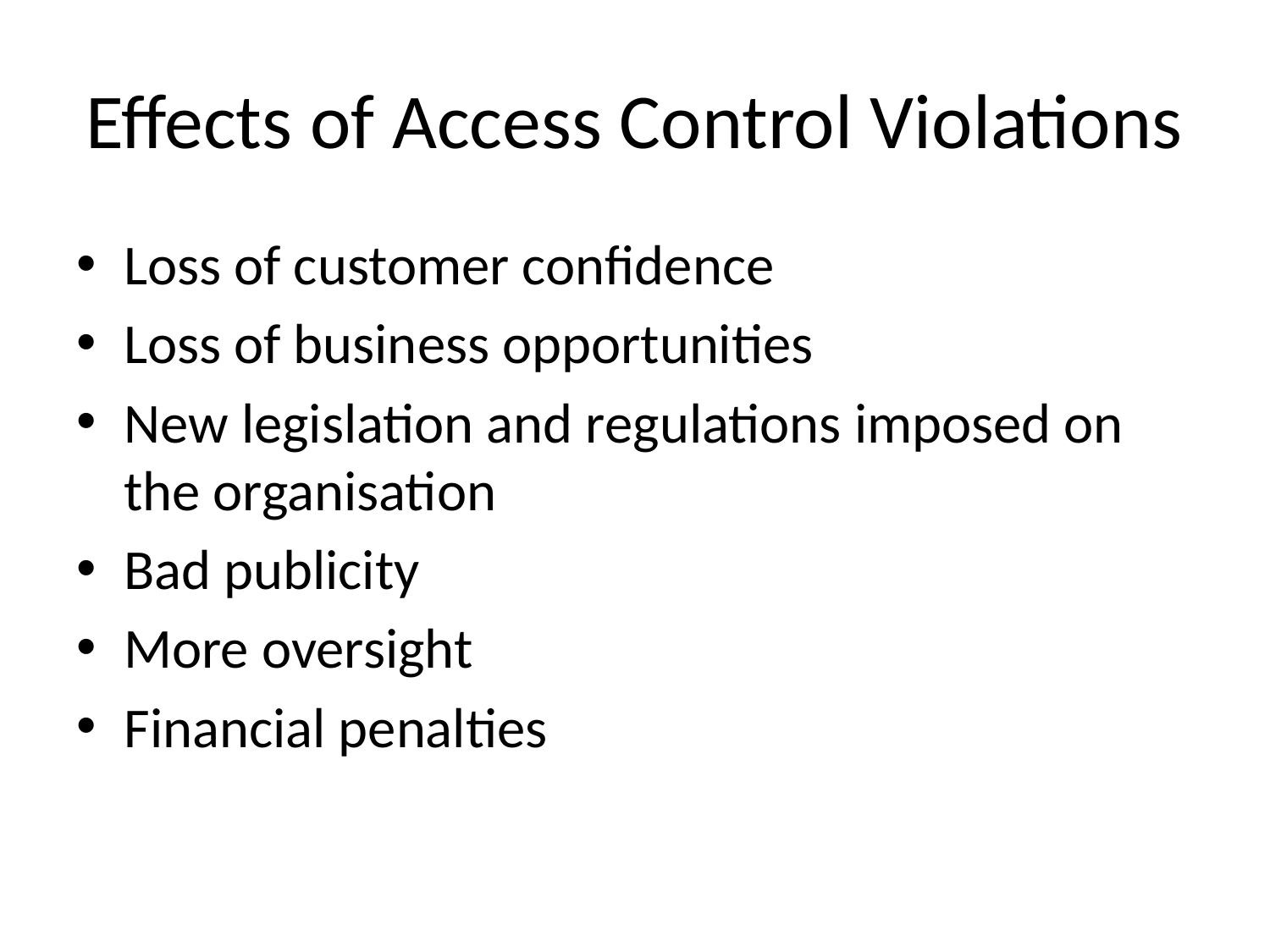

# Effects of Access Control Violations
Loss of customer confidence
Loss of business opportunities
New legislation and regulations imposed on the organisation
Bad publicity
More oversight
Financial penalties